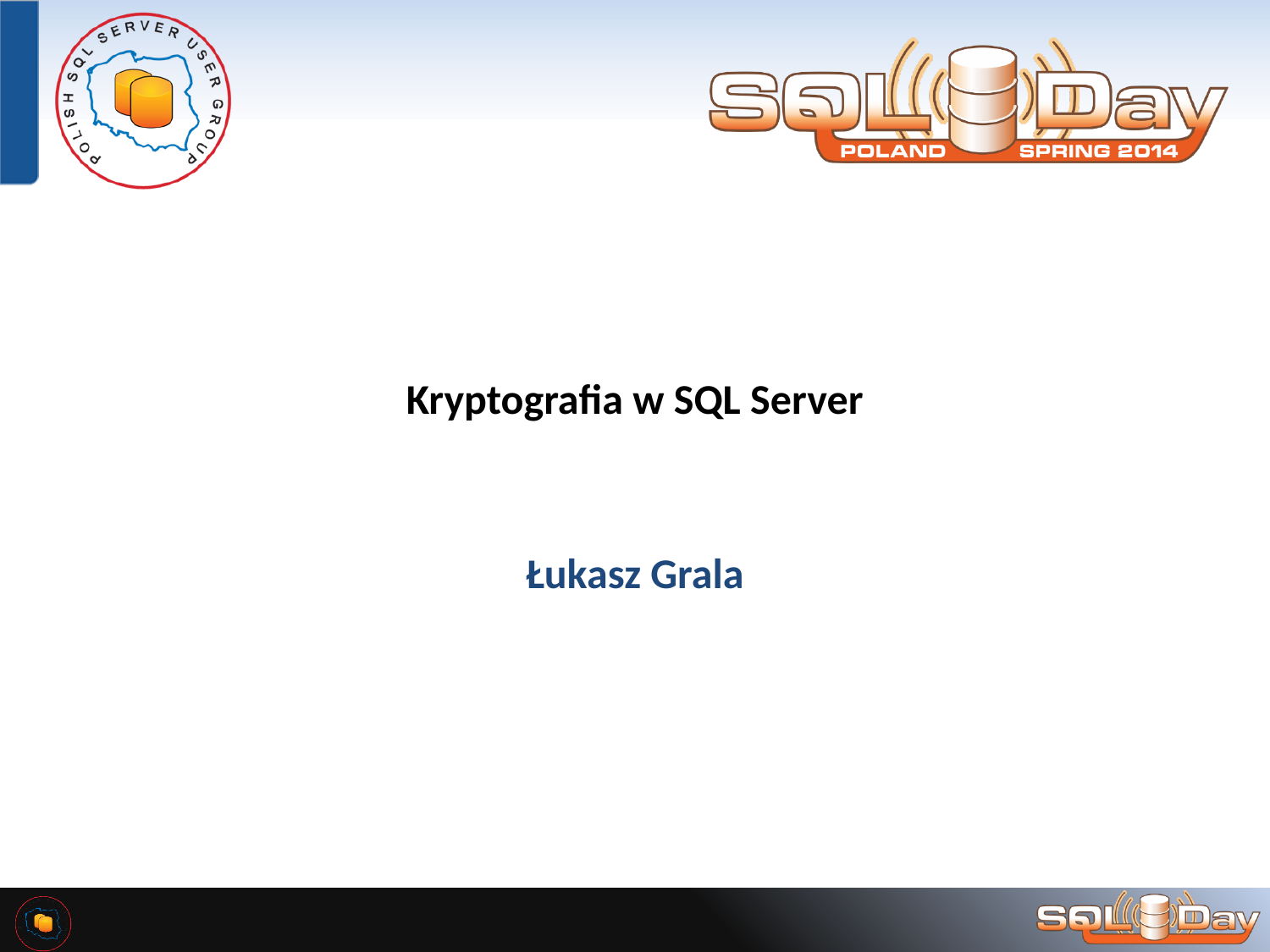

# Kryptografia w SQL Server
Łukasz Grala